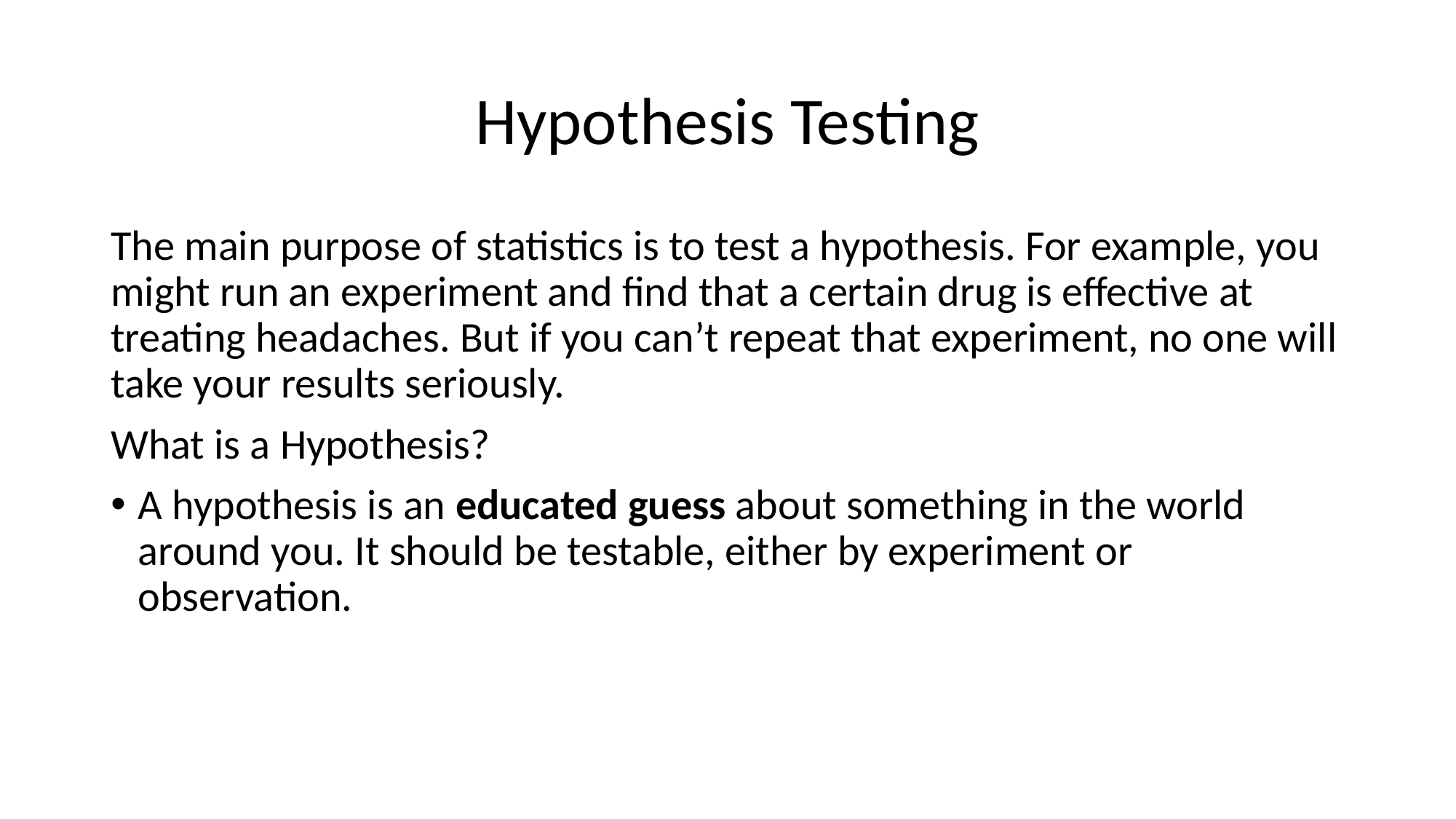

# Hypothesis Testing
The main purpose of statistics is to test a hypothesis. For example, you might run an experiment and find that a certain drug is effective at treating headaches. But if you can’t repeat that experiment, no one will take your results seriously.
What is a Hypothesis?
A hypothesis is an educated guess about something in the world around you. It should be testable, either by experiment or observation.